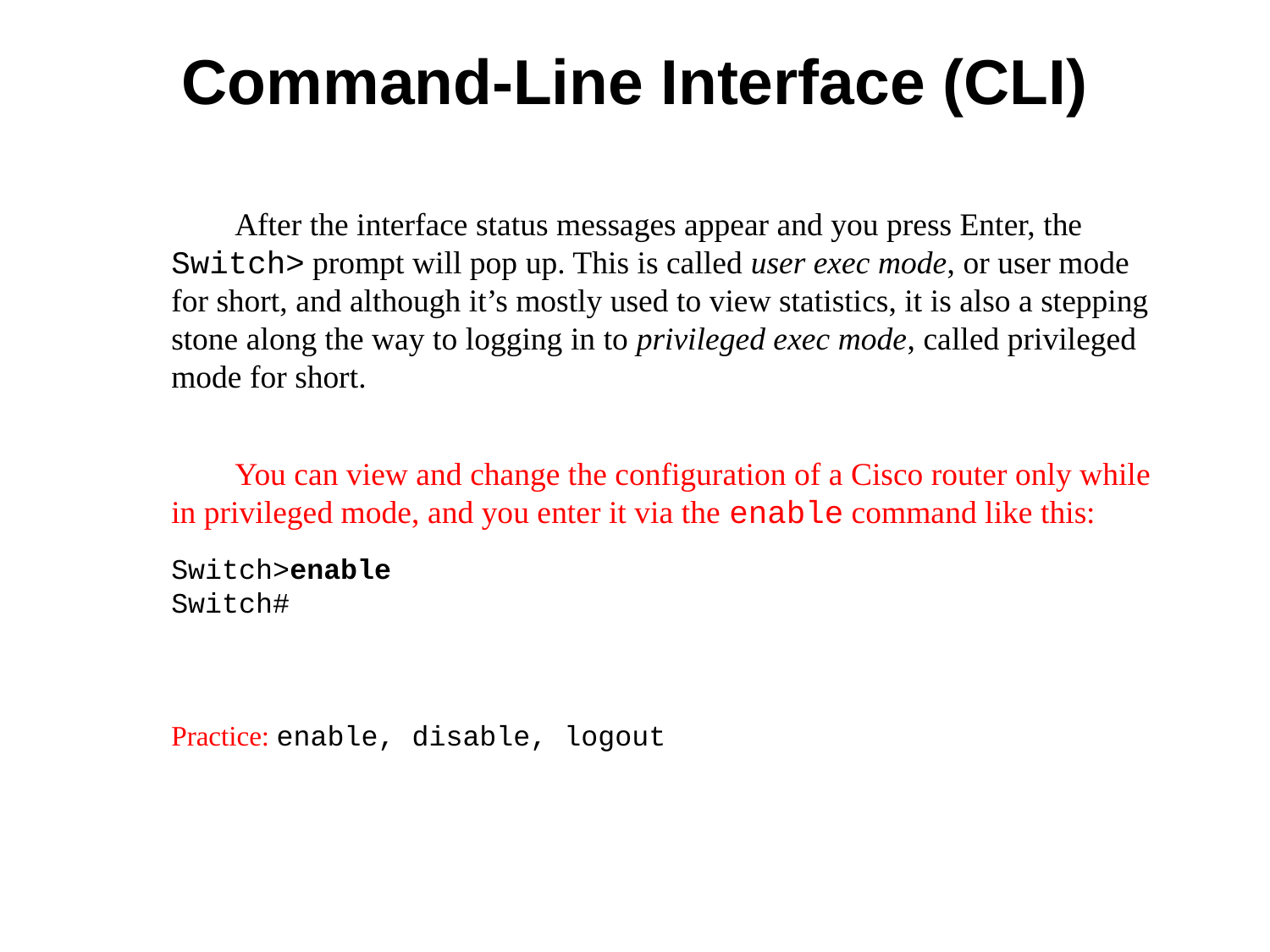

# Command-Line Interface (CLI)
After the interface status messages appear and you press Enter, the Switch> prompt will pop up. This is called user exec mode, or user mode for short, and although it’s mostly used to view statistics, it is also a stepping stone along the way to logging in to privileged exec mode, called privileged mode for short.

You can view and change the configuration of a Cisco router only while in privileged mode, and you enter it via the enable command like this:
Switch>enable
Switch#

Practice: enable, disable, logout